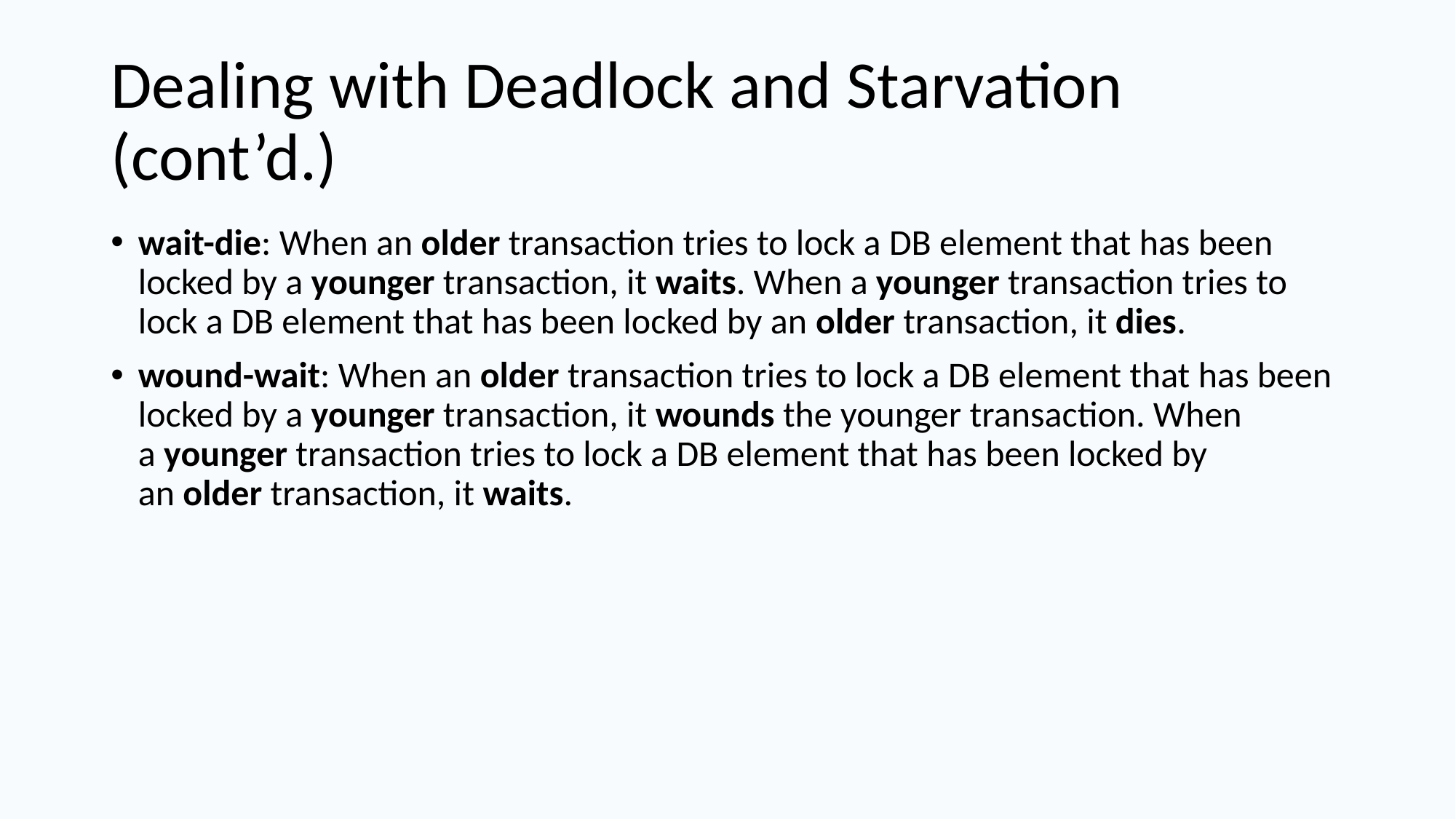

# Dealing with Deadlock and Starvation (cont’d.)
wait-die: When an older transaction tries to lock a DB element that has been locked by a younger transaction, it waits. When a younger transaction tries to lock a DB element that has been locked by an older transaction, it dies.
wound-wait: When an older transaction tries to lock a DB element that has been locked by a younger transaction, it wounds the younger transaction. When a younger transaction tries to lock a DB element that has been locked by an older transaction, it waits.